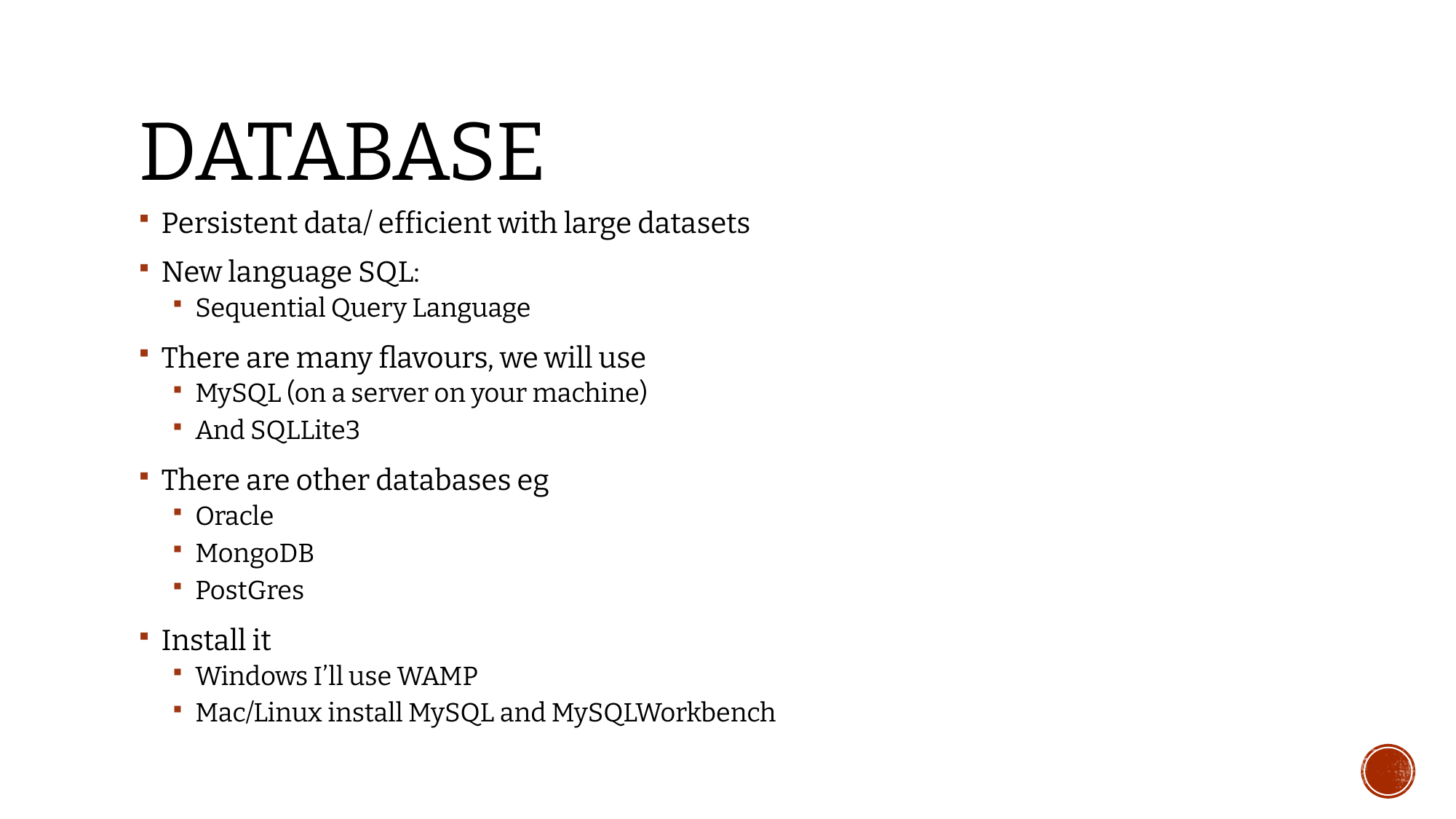

# DAtabase
Persistent data/ efficient with large datasets
New language SQL:
Sequential Query Language
There are many flavours, we will use
MySQL (on a server on your machine)
And SQLLite3
There are other databases eg
Oracle
MongoDB
PostGres
Install it
Windows I’ll use WAMP
Mac/Linux install MySQL and MySQLWorkbench